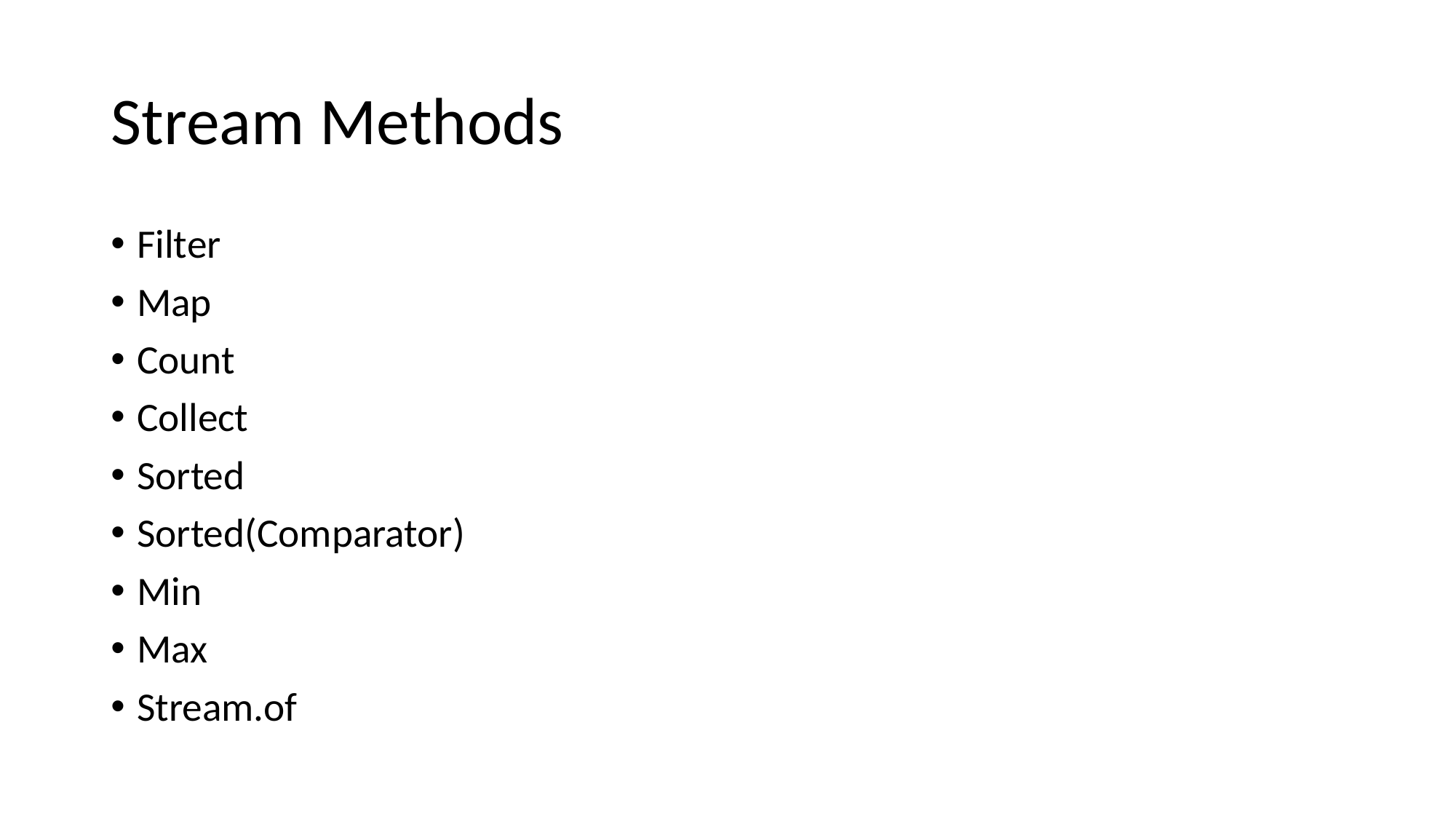

# Stream Methods
Filter
Map
Count
Collect
Sorted
Sorted(Comparator)
Min
Max
Stream.of